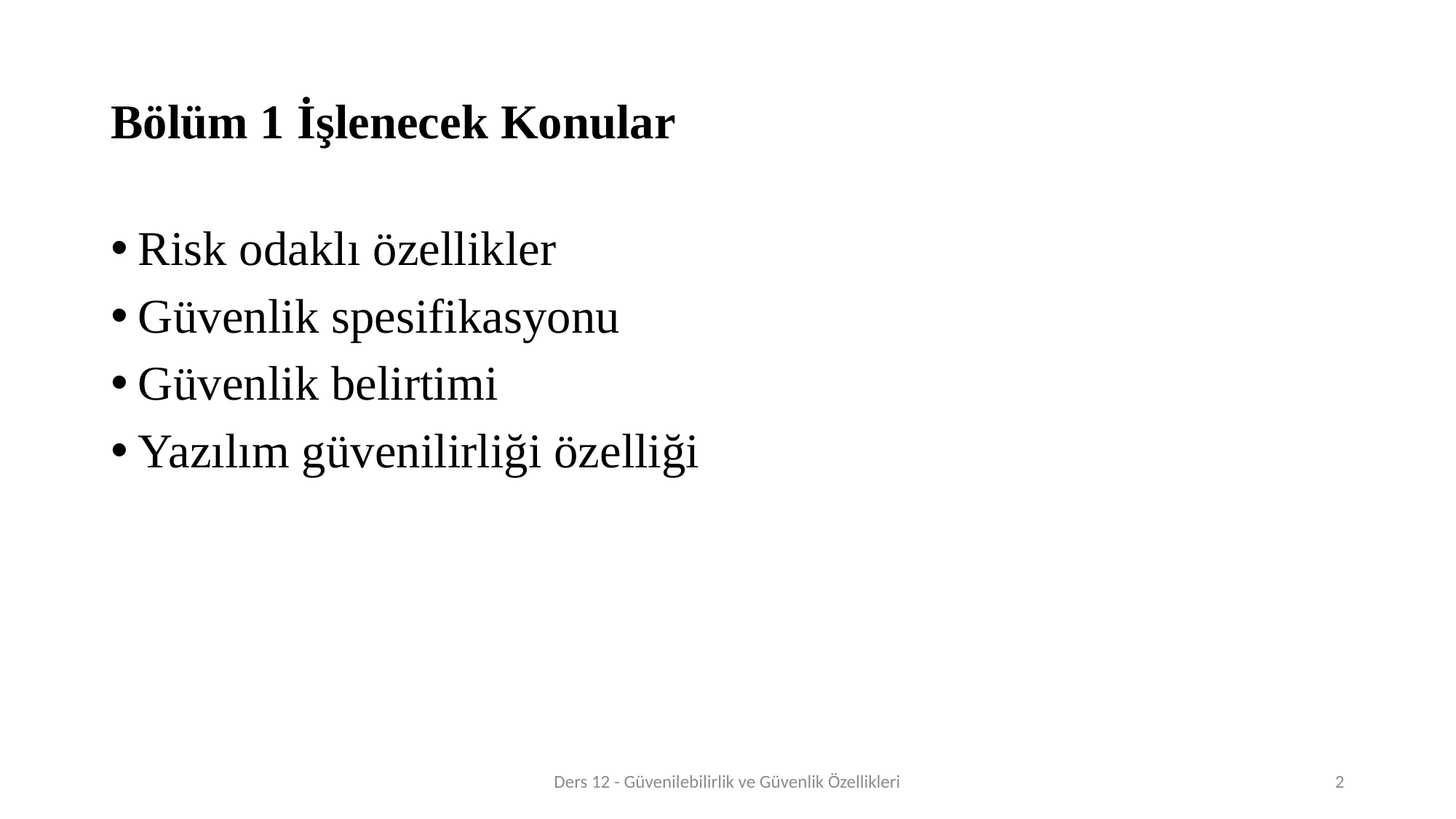

# Bölüm 1 İşlenecek Konular
Risk odaklı özellikler
Güvenlik spesifikasyonu
Güvenlik belirtimi
Yazılım güvenilirliği özelliği
Ders 12 - Güvenilebilirlik ve Güvenlik Özellikleri
2